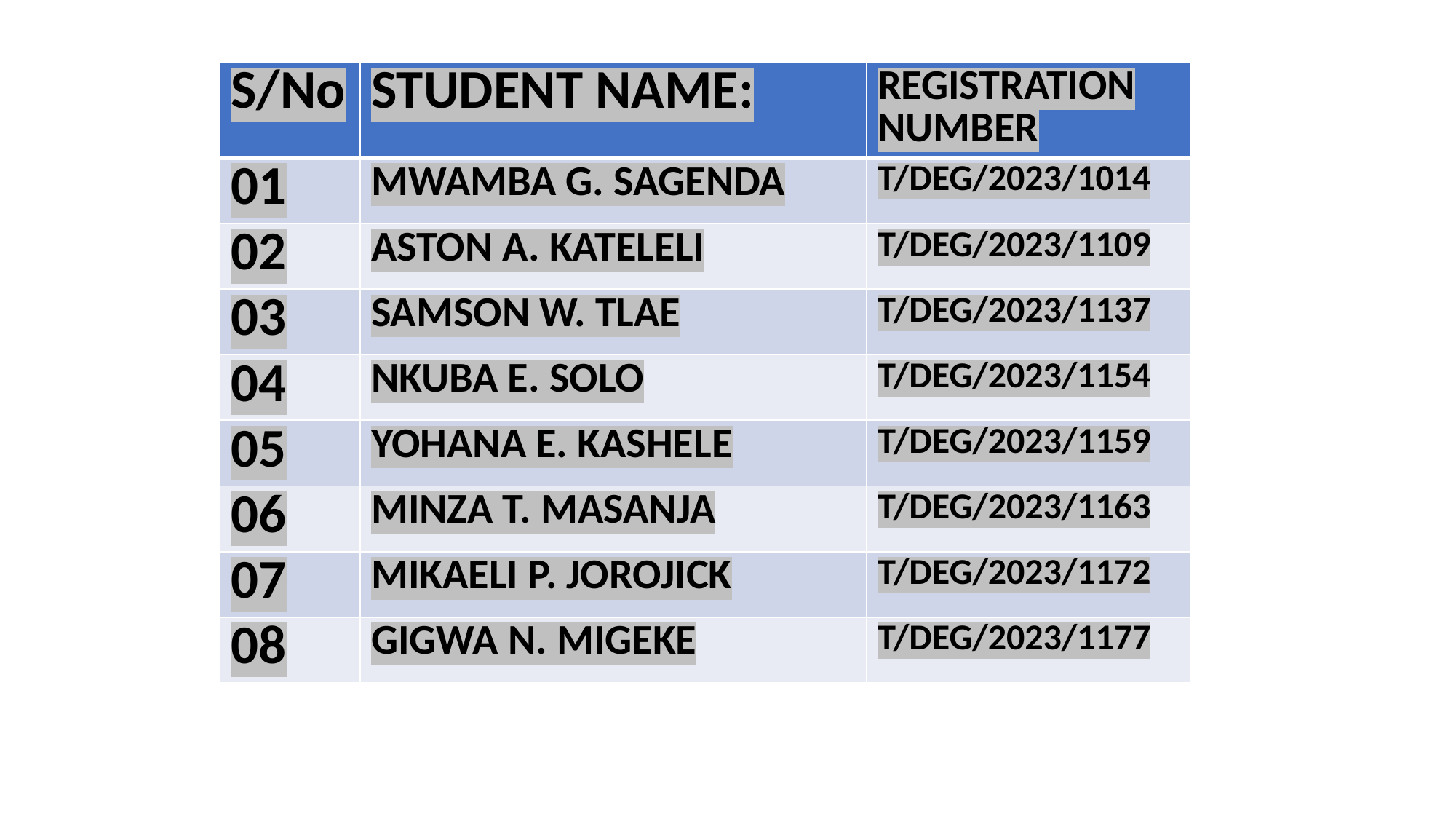

| S/No | STUDENT NAME: | REGISTRATION NUMBER |
| --- | --- | --- |
| 01 | MWAMBA G. SAGENDA | T/DEG/2023/1014 |
| 02 | ASTON A. KATELELI | T/DEG/2023/1109 |
| 03 | SAMSON W. TLAE | T/DEG/2023/1137 |
| 04 | NKUBA E. SOLO | T/DEG/2023/1154 |
| 05 | YOHANA E. KASHELE | T/DEG/2023/1159 |
| 06 | MINZA T. MASANJA | T/DEG/2023/1163 |
| 07 | MIKAELI P. JOROJICK | T/DEG/2023/1172 |
| 08 | GIGWA N. MIGEKE | T/DEG/2023/1177 |